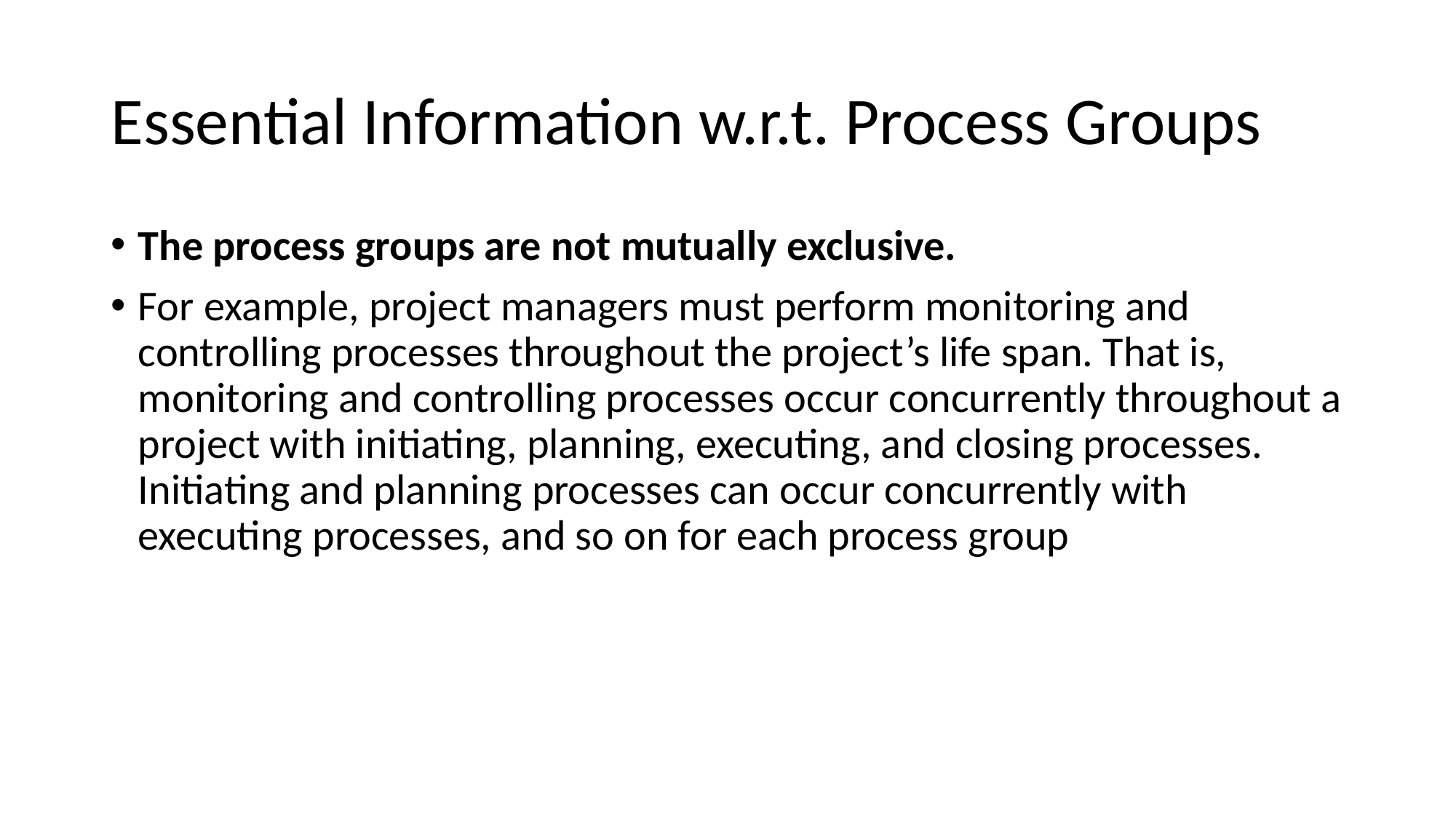

# Essential Information w.r.t. Process Groups
The process groups are not mutually exclusive.
For example, project managers must perform monitoring and controlling processes throughout the project’s life span. That is, monitoring and controlling processes occur concurrently throughout a project with initiating, planning, executing, and closing processes. Initiating and planning processes can occur concurrently with executing processes, and so on for each process group